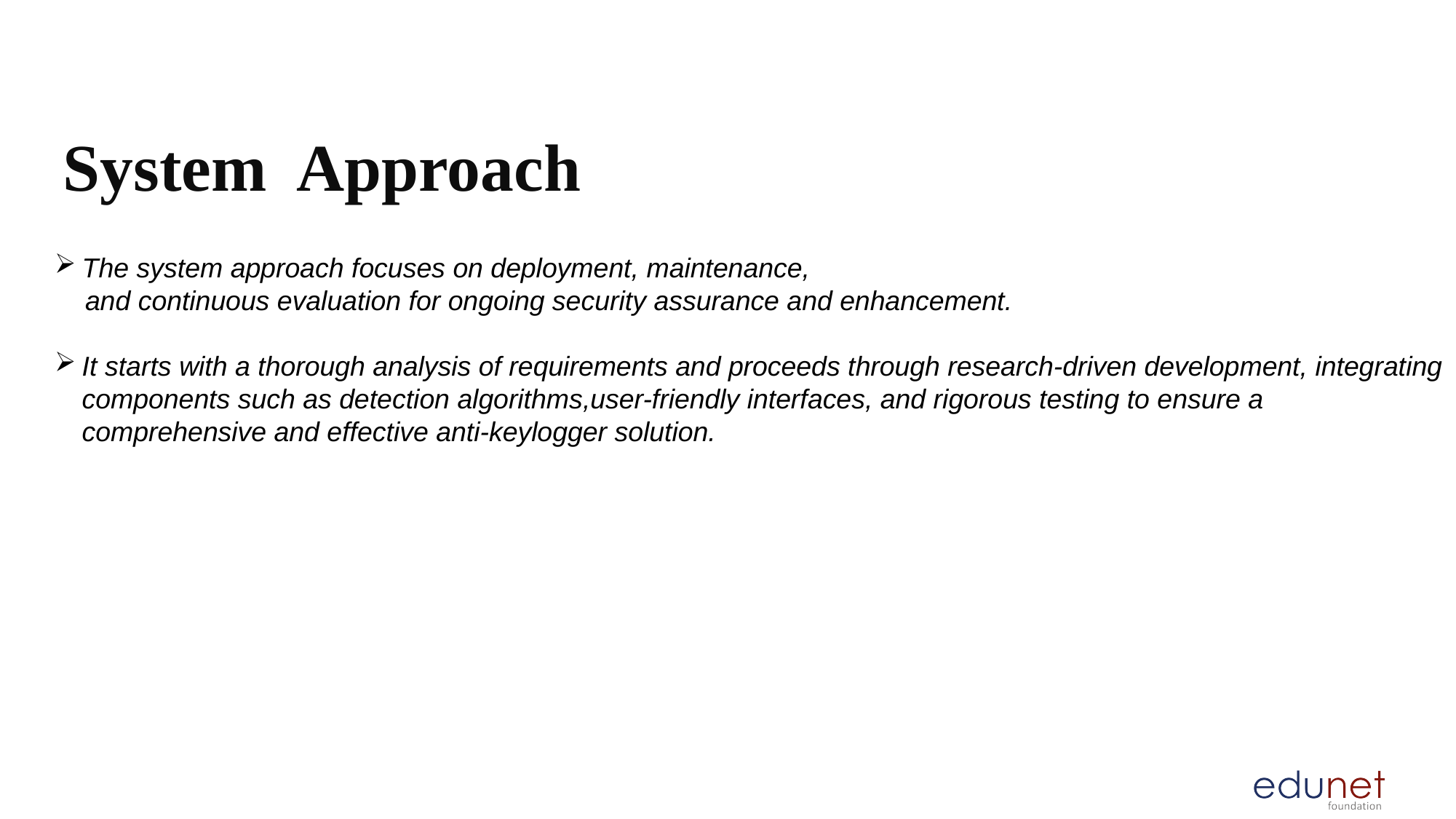

# System  Approach
The system approach focuses on deployment, maintenance,
    and continuous evaluation for ongoing security assurance and enhancement.

It starts with a thorough analysis of requirements and proceeds through research-driven development, integrating components such as detection algorithms,user-friendly interfaces, and rigorous testing to ensure a comprehensive and effective anti-keylogger solution.